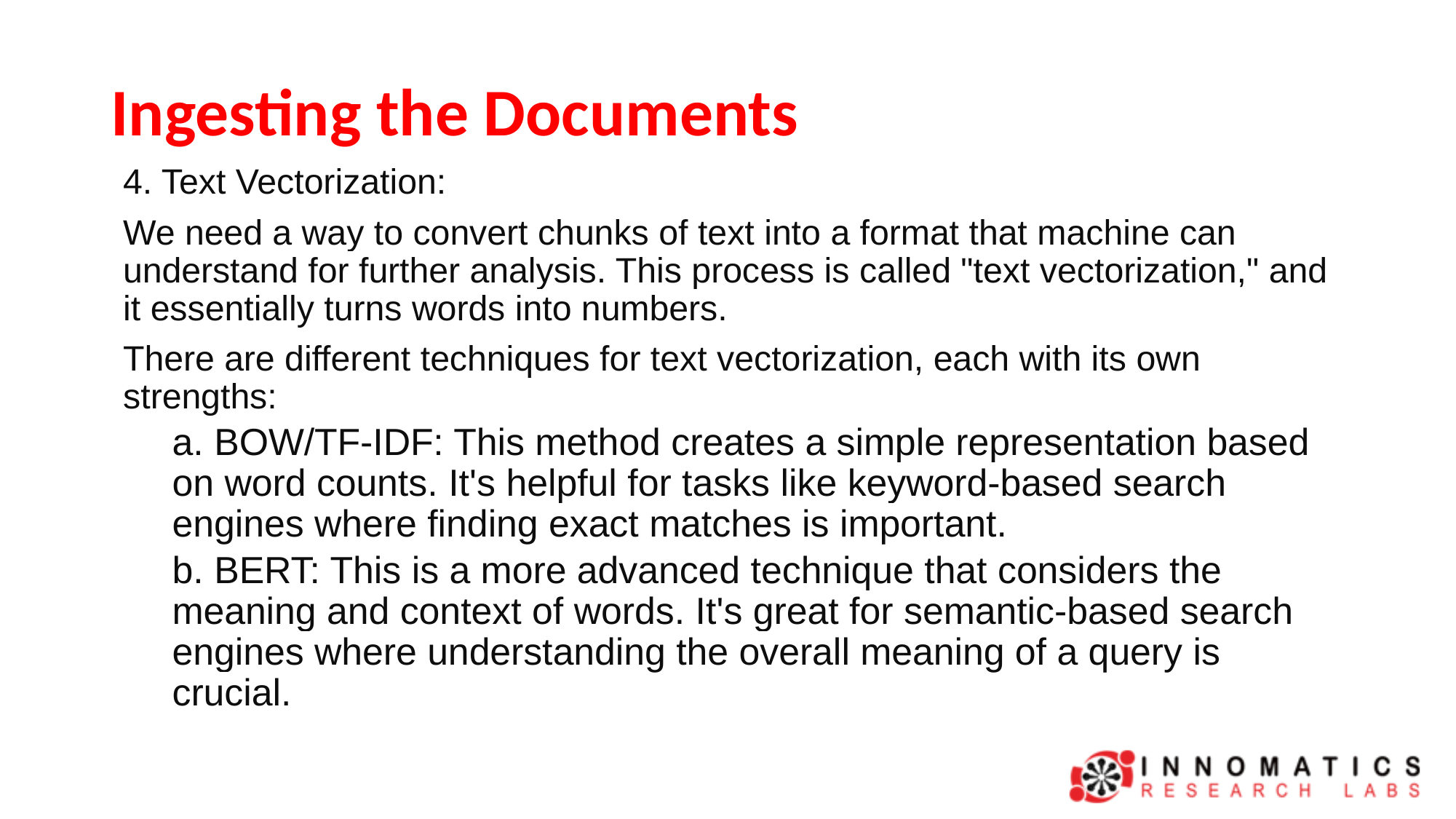

# Ingesting the Documents
4. Text Vectorization:
We need a way to convert chunks of text into a format that machine can understand for further analysis. This process is called "text vectorization," and it essentially turns words into numbers.
There are different techniques for text vectorization, each with its own strengths:
a. BOW/TF-IDF: This method creates a simple representation based on word counts. It's helpful for tasks like keyword-based search engines where finding exact matches is important.
b. BERT: This is a more advanced technique that considers the meaning and context of words. It's great for semantic-based search engines where understanding the overall meaning of a query is crucial.